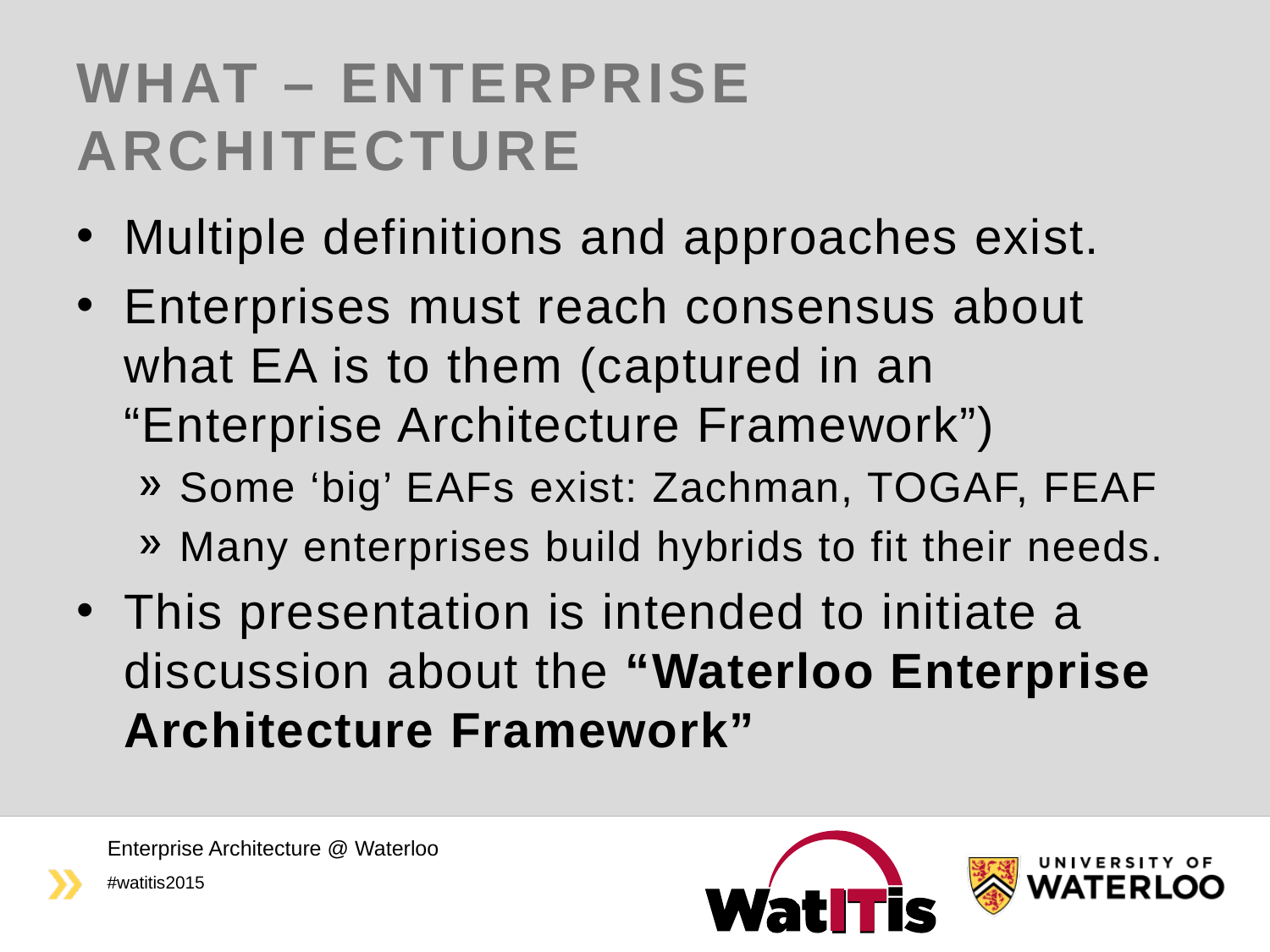

# What – Enterprise Architecture
Multiple definitions and approaches exist.
Enterprises must reach consensus about what EA is to them (captured in an “Enterprise Architecture Framework”)
Some ‘big’ EAFs exist: Zachman, TOGAF, FEAF
Many enterprises build hybrids to fit their needs.
This presentation is intended to initiate a discussion about the “Waterloo Enterprise Architecture Framework”
Enterprise Architecture @ Waterloo